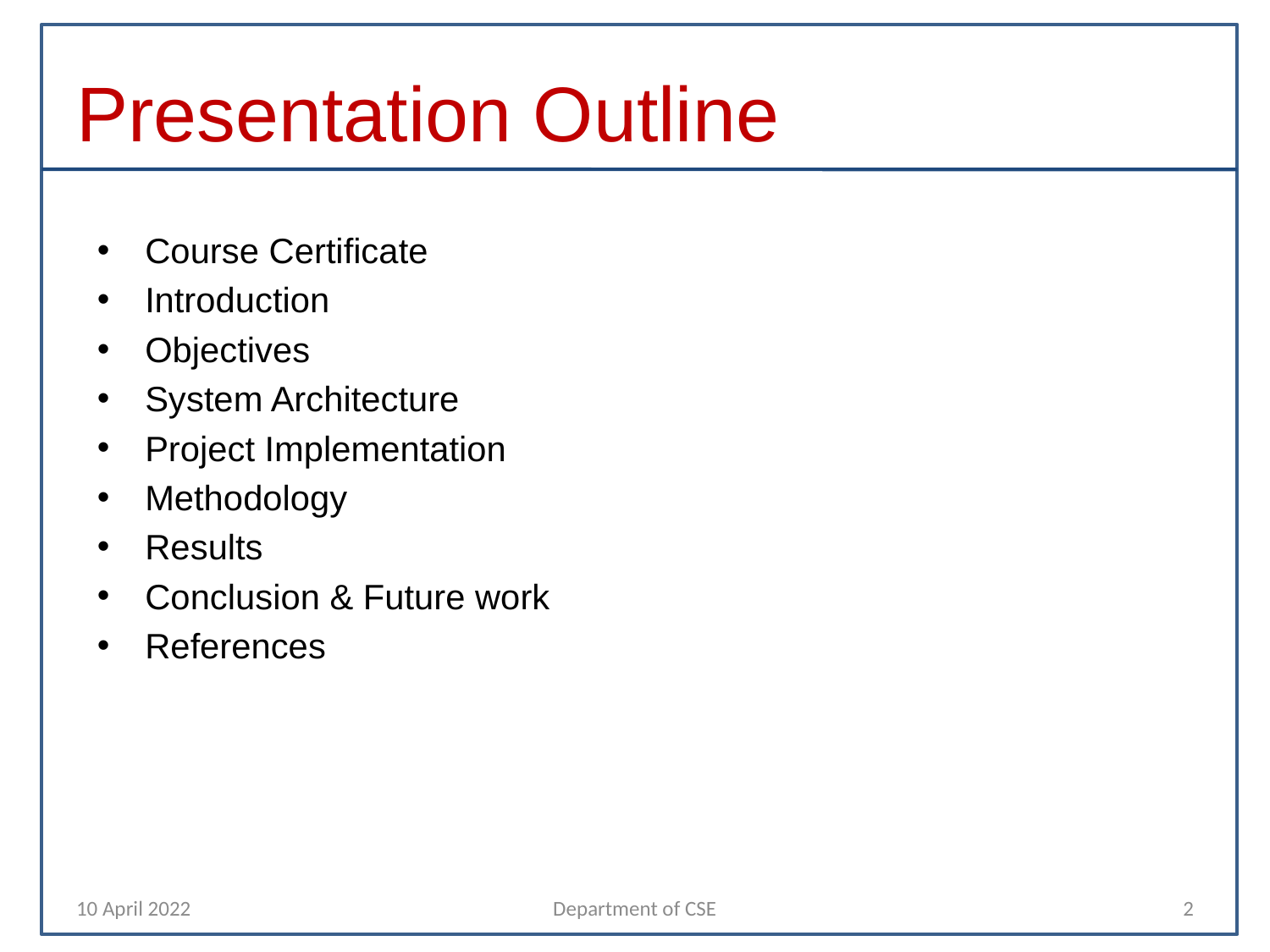

# Presentation Outline
Course Certificate
Introduction
Objectives
System Architecture
Project Implementation
Methodology
Results
Conclusion & Future work
References

10 April 2022
Department of CSE
2